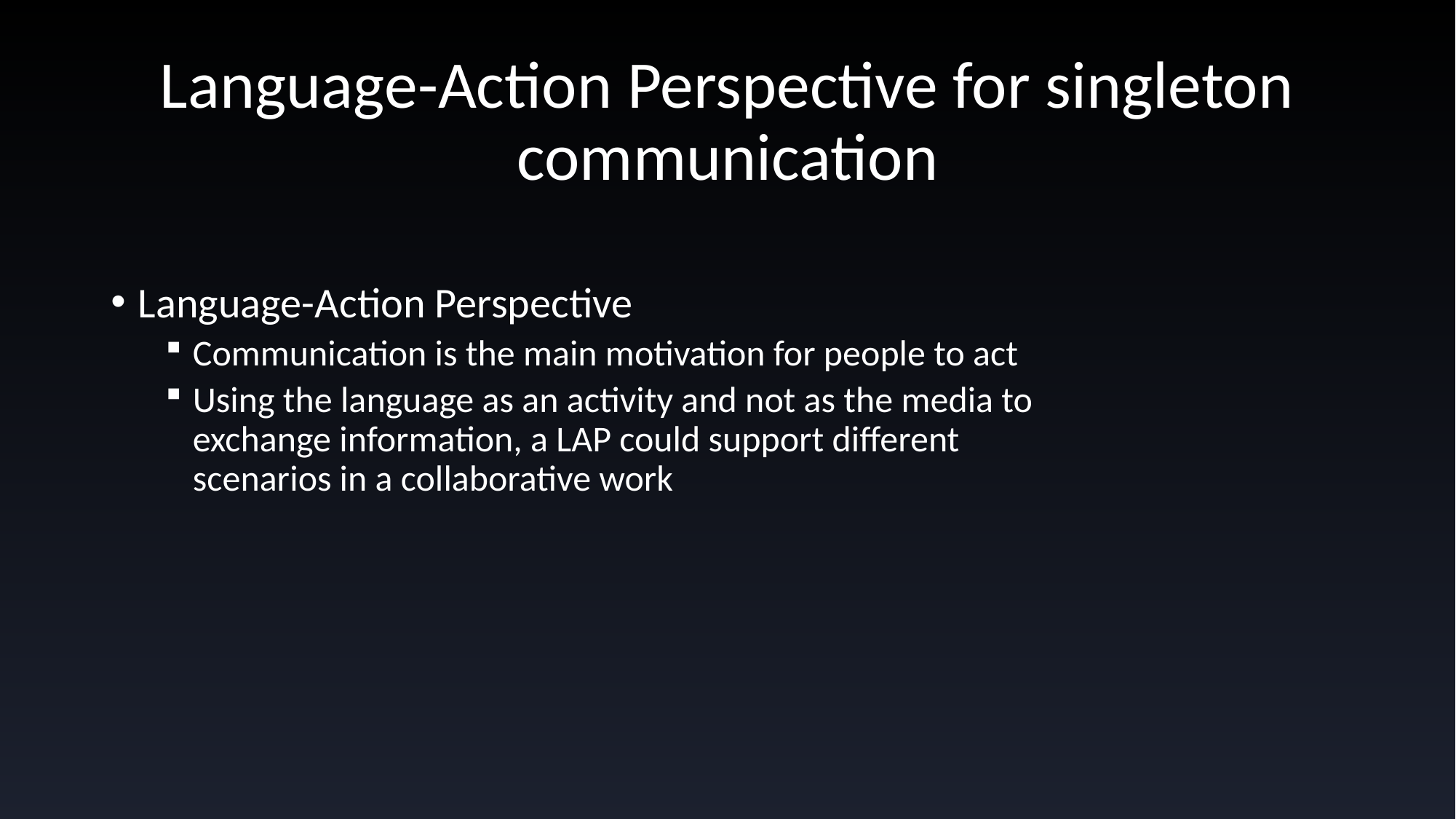

# Language-Action Perspective for singleton communication
Language-Action Perspective
Communication is the main motivation for people to act
Using the language as an activity and not as the media to exchange information, a LAP could support different scenarios in a collaborative work